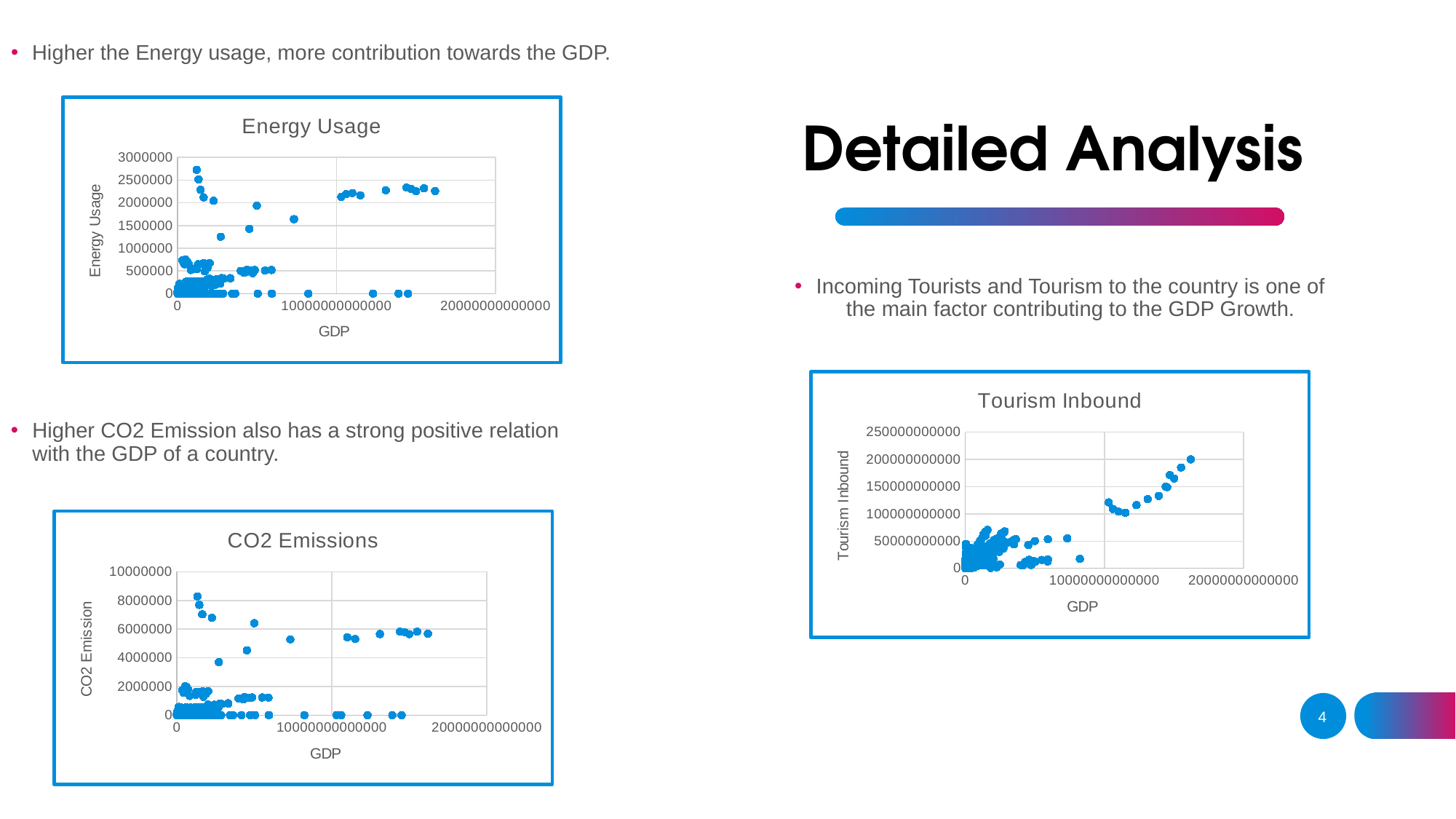

Higher the Energy usage, more contribution towards the GDP.

### Chart:

| Category | Energy Usage |
|---|---|
# Detailed Analysis
Incoming Tourists and Tourism to the country is one of the main factor contributing to the GDP Growth.

### Chart:

| Category | Tourism Inbound |
|---|---|
Higher CO2 Emission also has a strong positive relation with the GDP of a country.

### Chart:

| Category | CO2 Emissions |
|---|---|
4